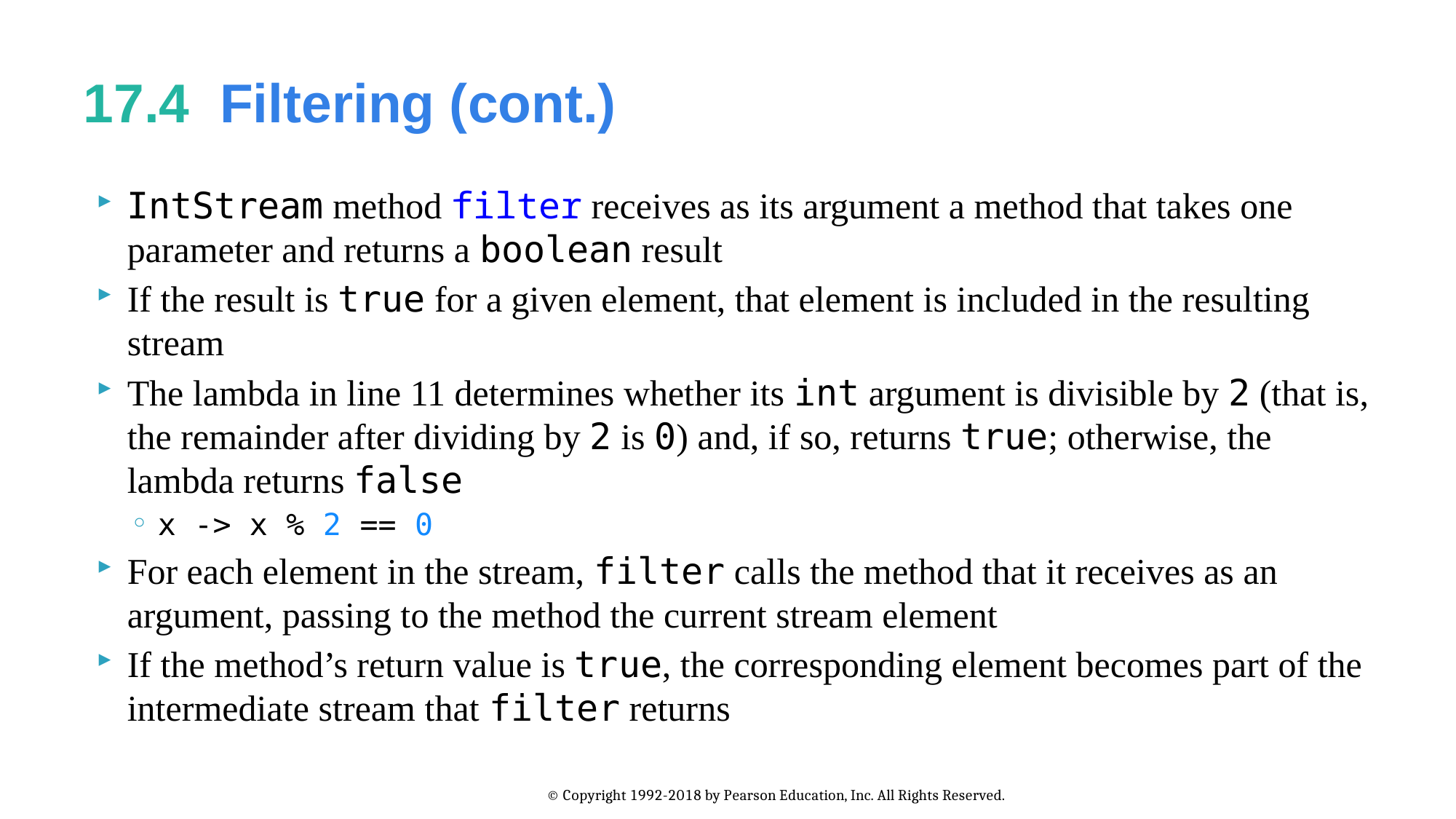

# 17.4  Filtering (cont.)
IntStream method filter receives as its argument a method that takes one parameter and returns a boolean result
If the result is true for a given element, that element is included in the resulting stream
The lambda in line 11 determines whether its int argument is divisible by 2 (that is, the remainder after dividing by 2 is 0) and, if so, returns true; otherwise, the lambda returns false
x -> x % 2 == 0
For each element in the stream, filter calls the method that it receives as an argument, passing to the method the current stream element
If the method’s return value is true, the corresponding element becomes part of the intermediate stream that filter returns
© Copyright 1992-2018 by Pearson Education, Inc. All Rights Reserved.